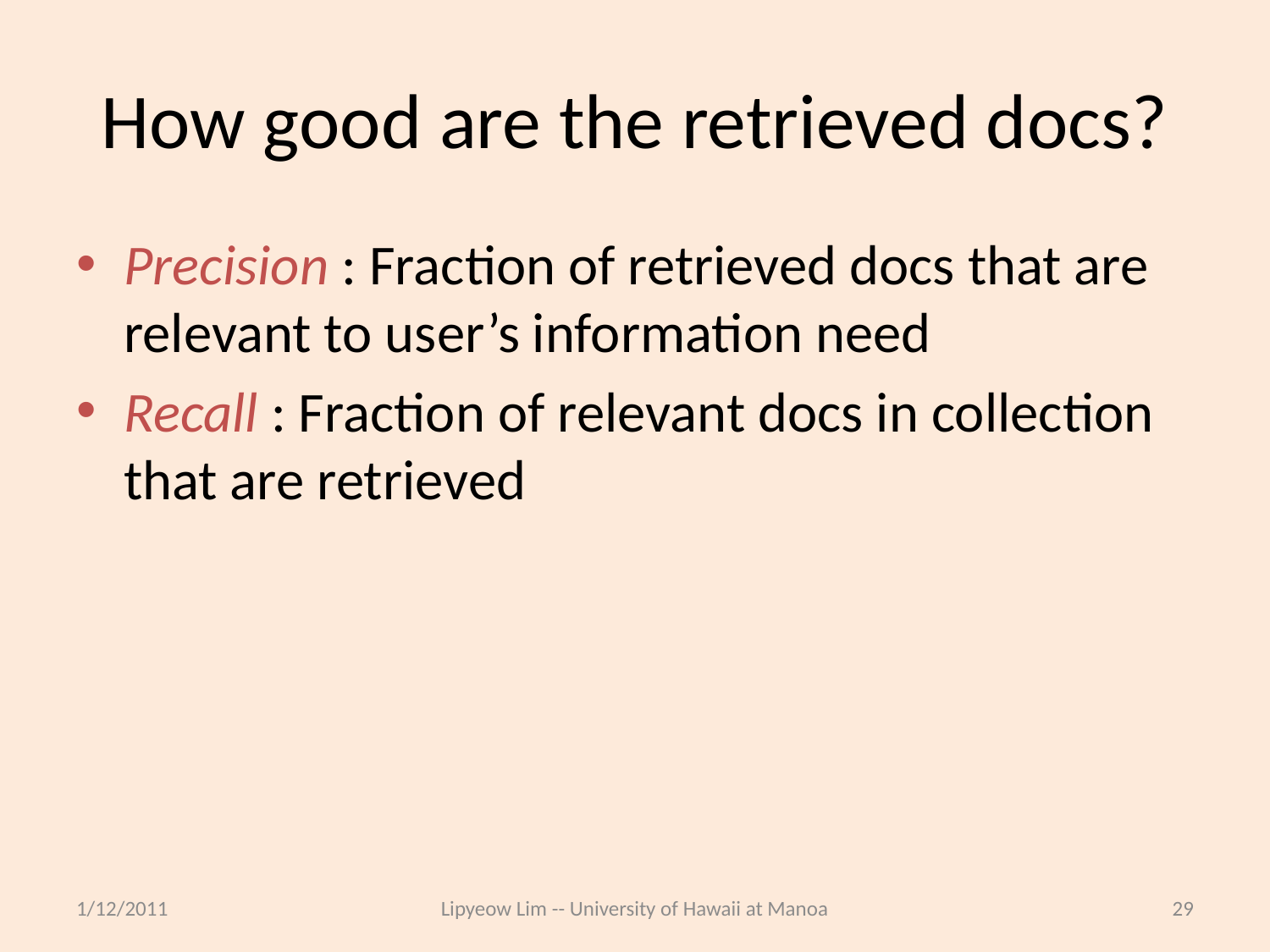

# How good are the retrieved docs?
Precision : Fraction of retrieved docs that are relevant to user’s information need
Recall : Fraction of relevant docs in collection that are retrieved

1/12/2011
Lipyeow Lim -- University of Hawaii at Manoa
29